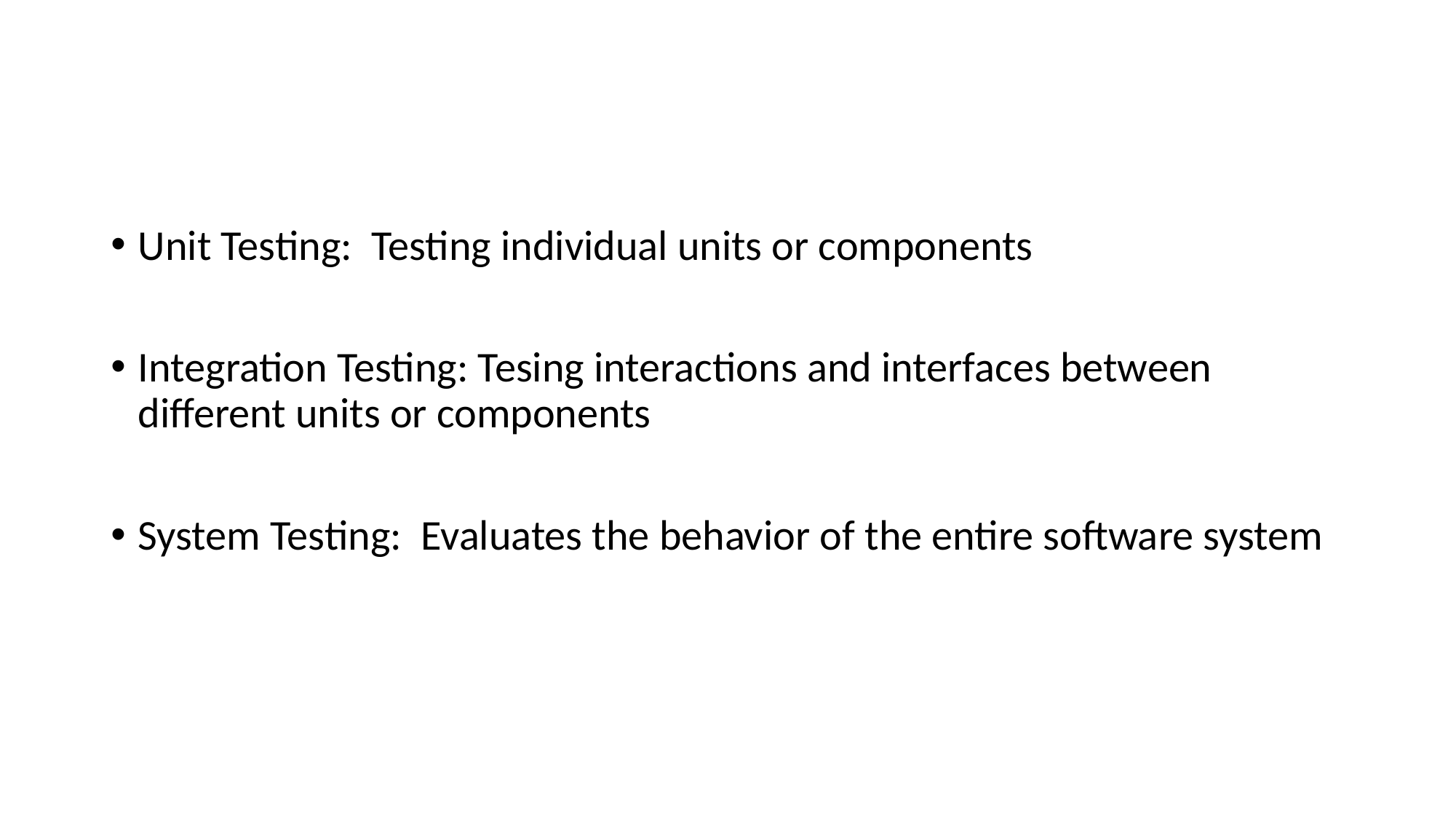

#
Unit Testing:  Testing individual units or components

Integration Testing: Tesing interactions and interfaces between different units or components

System Testing:  Evaluates the behavior of the entire software system